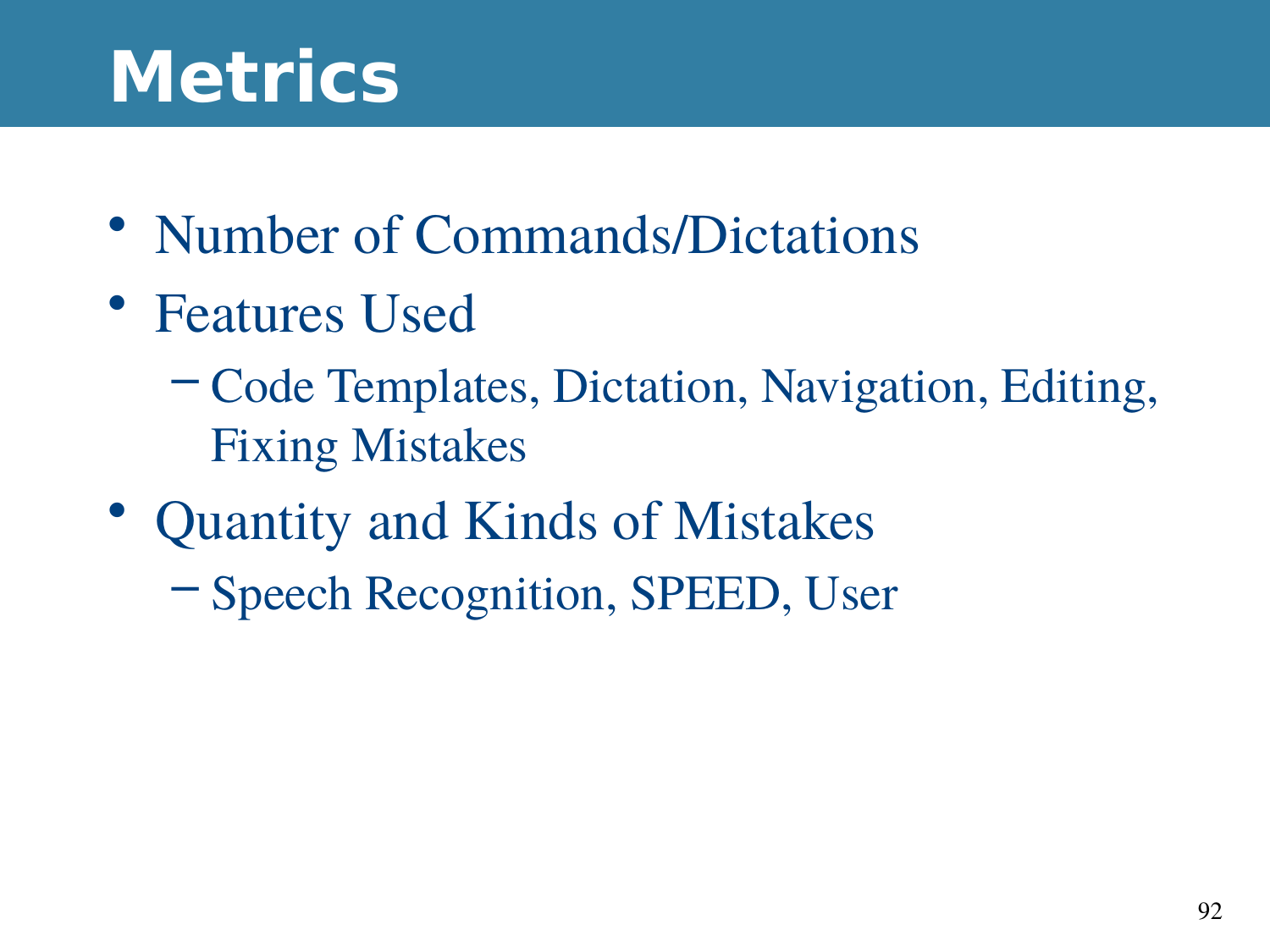

# Metrics
Number of Commands/Dictations
Features Used
Code Templates, Dictation, Navigation, Editing, Fixing Mistakes
Quantity and Kinds of Mistakes
Speech Recognition, SPEED, User